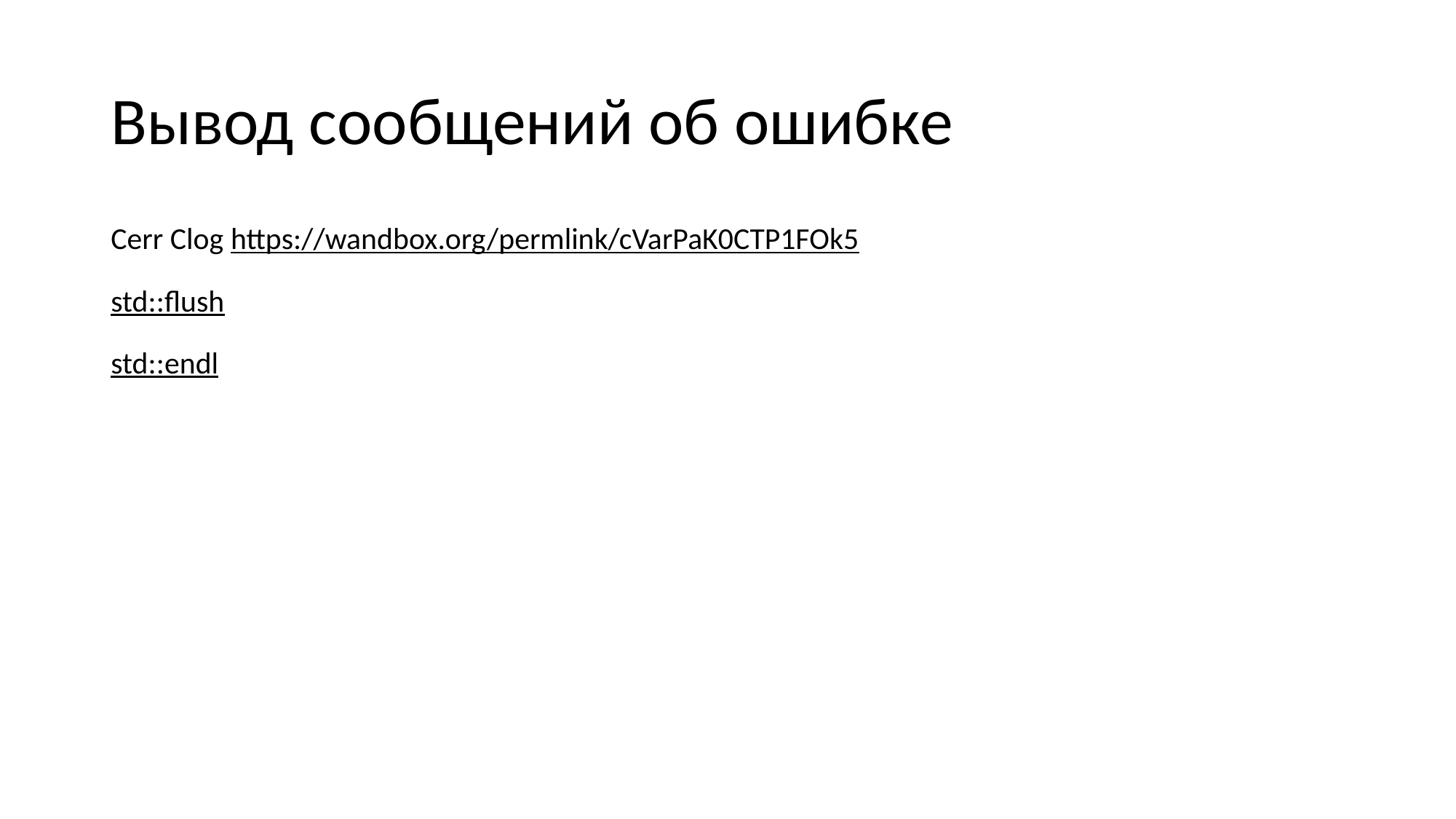

# Вывод сообщений об ошибке
Cerr Clog https://wandbox.org/permlink/cVarPaK0CTP1FOk5
std::flush
std::endl